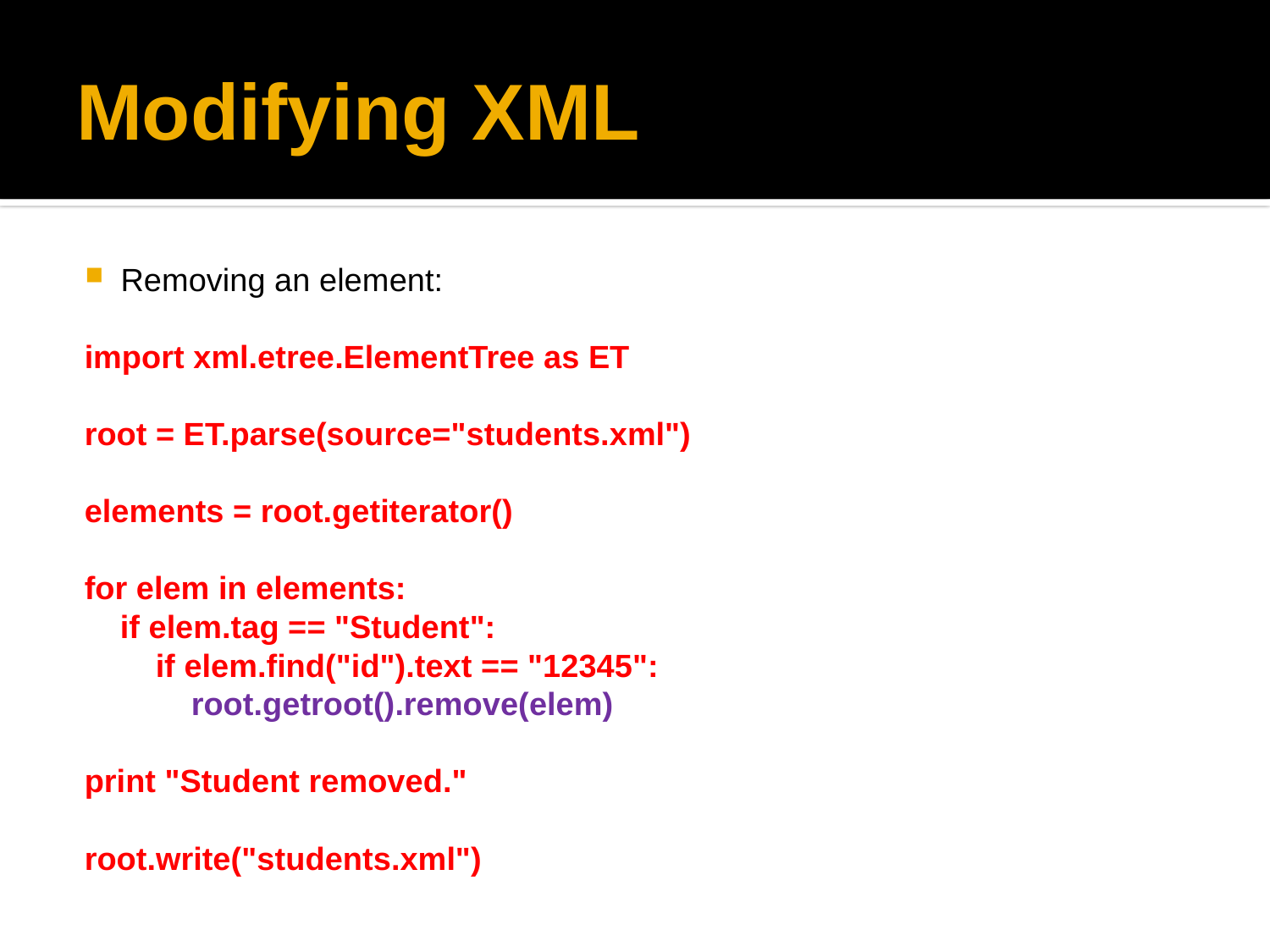

# Modifying XML
Removing an element:

import xml.etree.ElementTree as ET

root = ET.parse(source="students.xml")

elements = root.getiterator()

for elem in elements:
    if elem.tag == "Student":
        if elem.find("id").text == "12345":
            root.getroot().remove(elem)

print "Student removed."

root.write("students.xml")